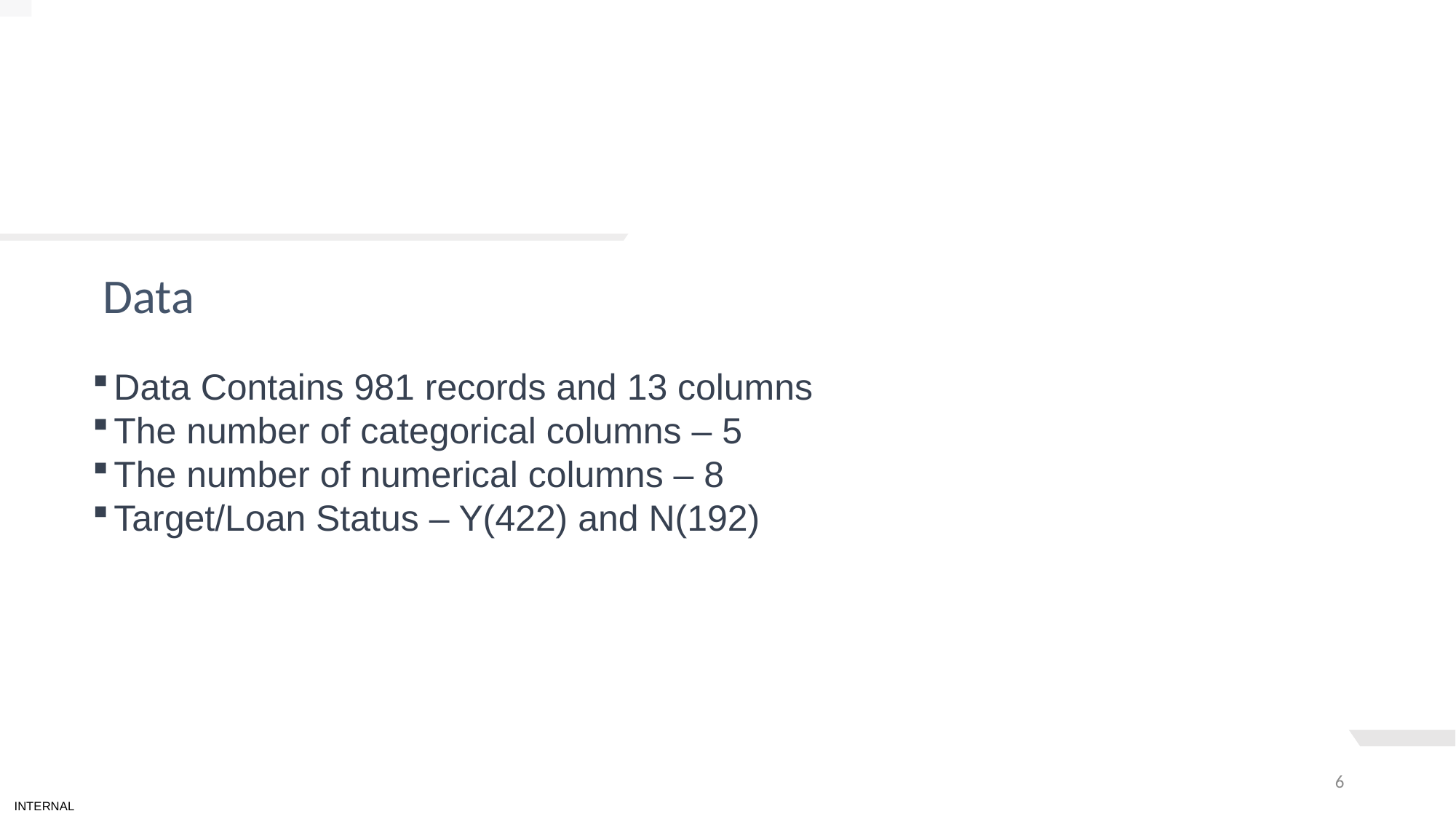

# TEXT LAYOUT 1
Data

Data Contains 981 records and 13 columns
The number of categorical columns – 5
The number of numerical columns – 8
Target/Loan Status – Y(422) and N(192)
6